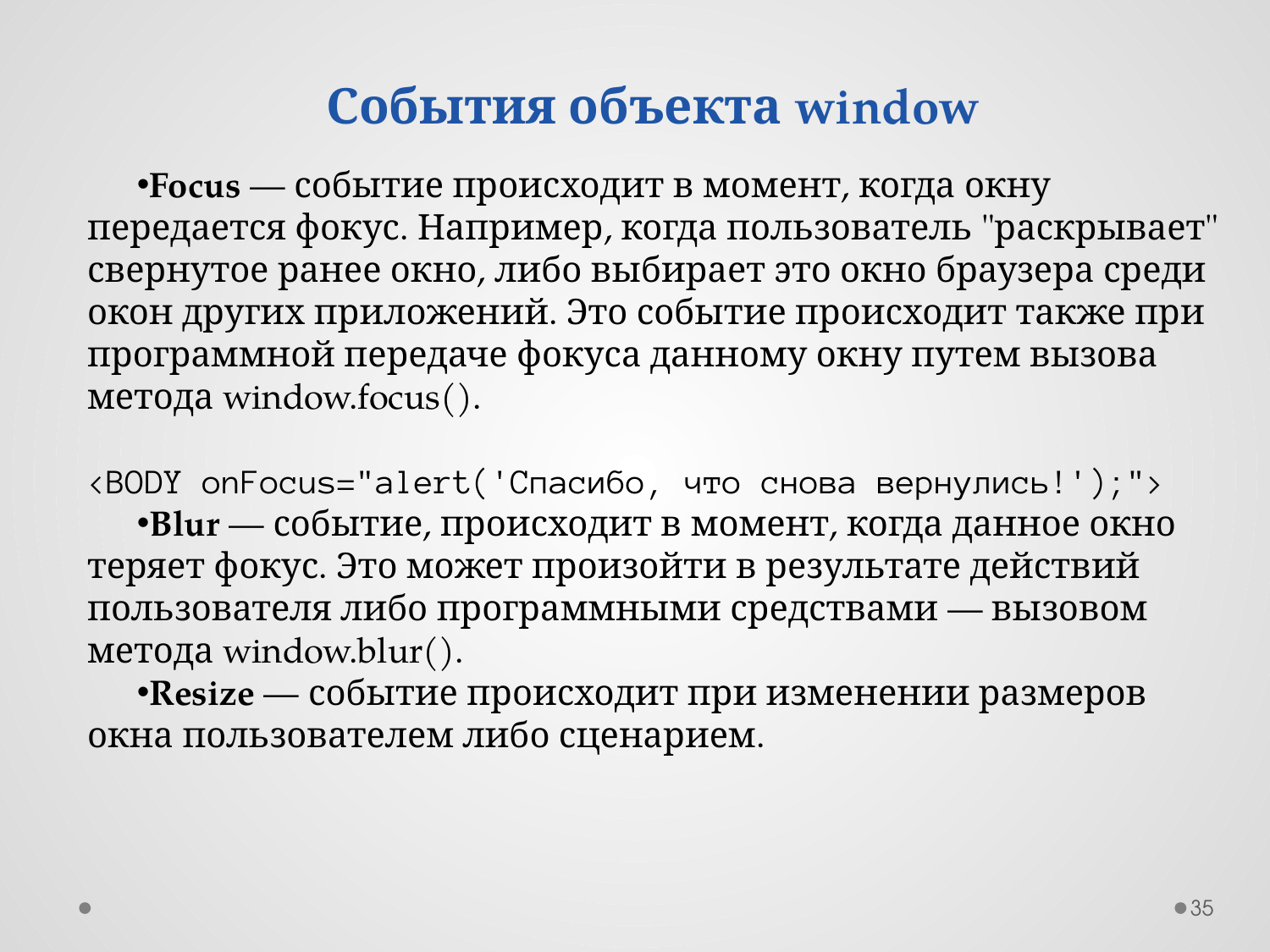

События объекта window
Focus — событие происходит в момент, когда окну передается фокус. Например, когда пользователь "раскрывает" свернутое ранее окно, либо выбирает это окно браузера среди окон других приложений. Это событие происходит также при программной передаче фокуса данному окну путем вызова метода window.focus().
<BODY onFocus="alert('Спасибо, что снова вернулись!');">
Blur — событие, происходит в момент, когда данное окно теряет фокус. Это может произойти в результате действий пользователя либо программными средствами — вызовом метода window.blur().
Resize — событие происходит при изменении размеров окна пользователем либо сценарием.
35